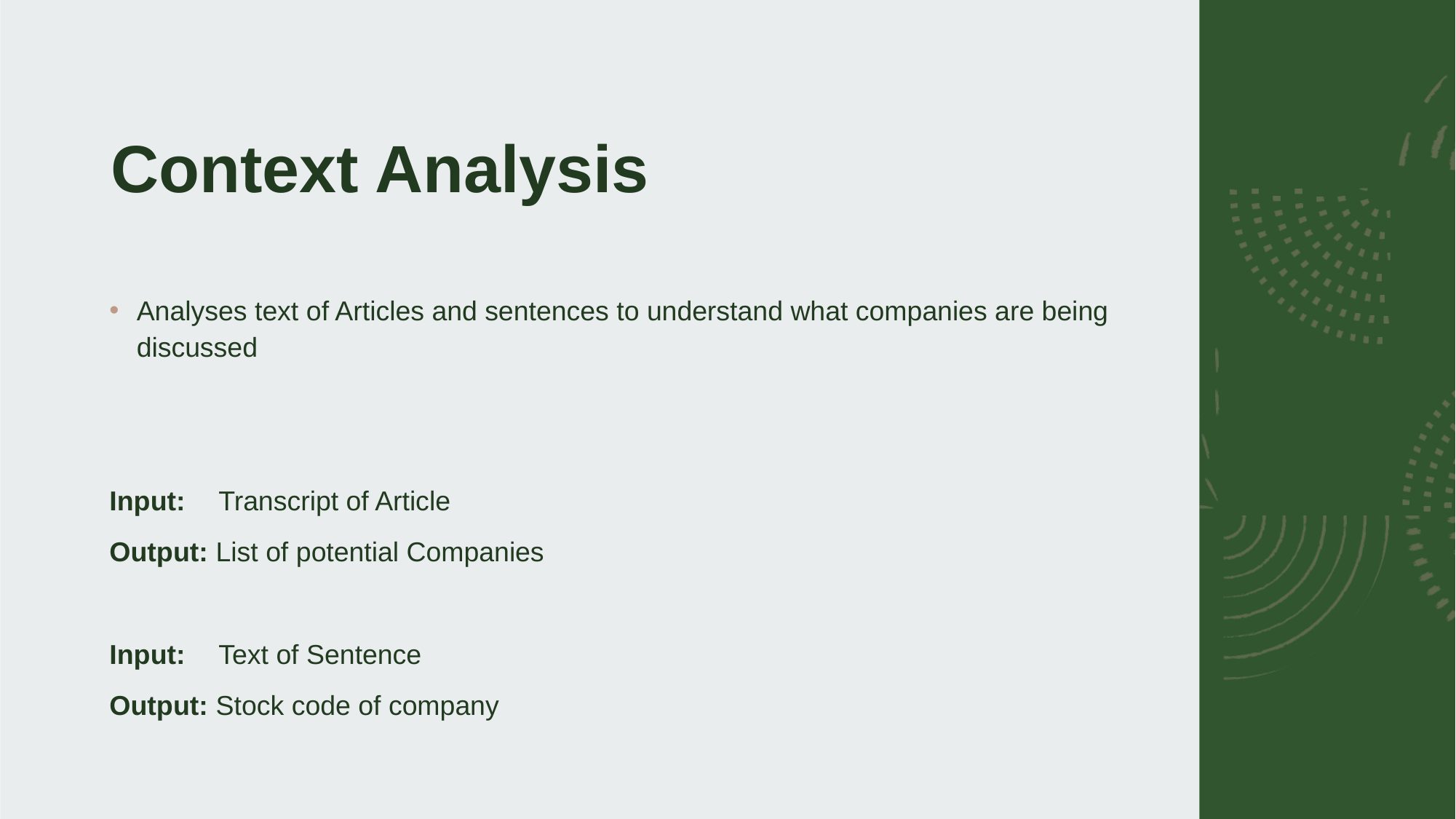

# Context Analysis
Analyses text of Articles and sentences to understand what companies are being discussed

Input:	Transcript of Article
Output: List of potential Companies

Input:	Text of Sentence
Output: Stock code of company